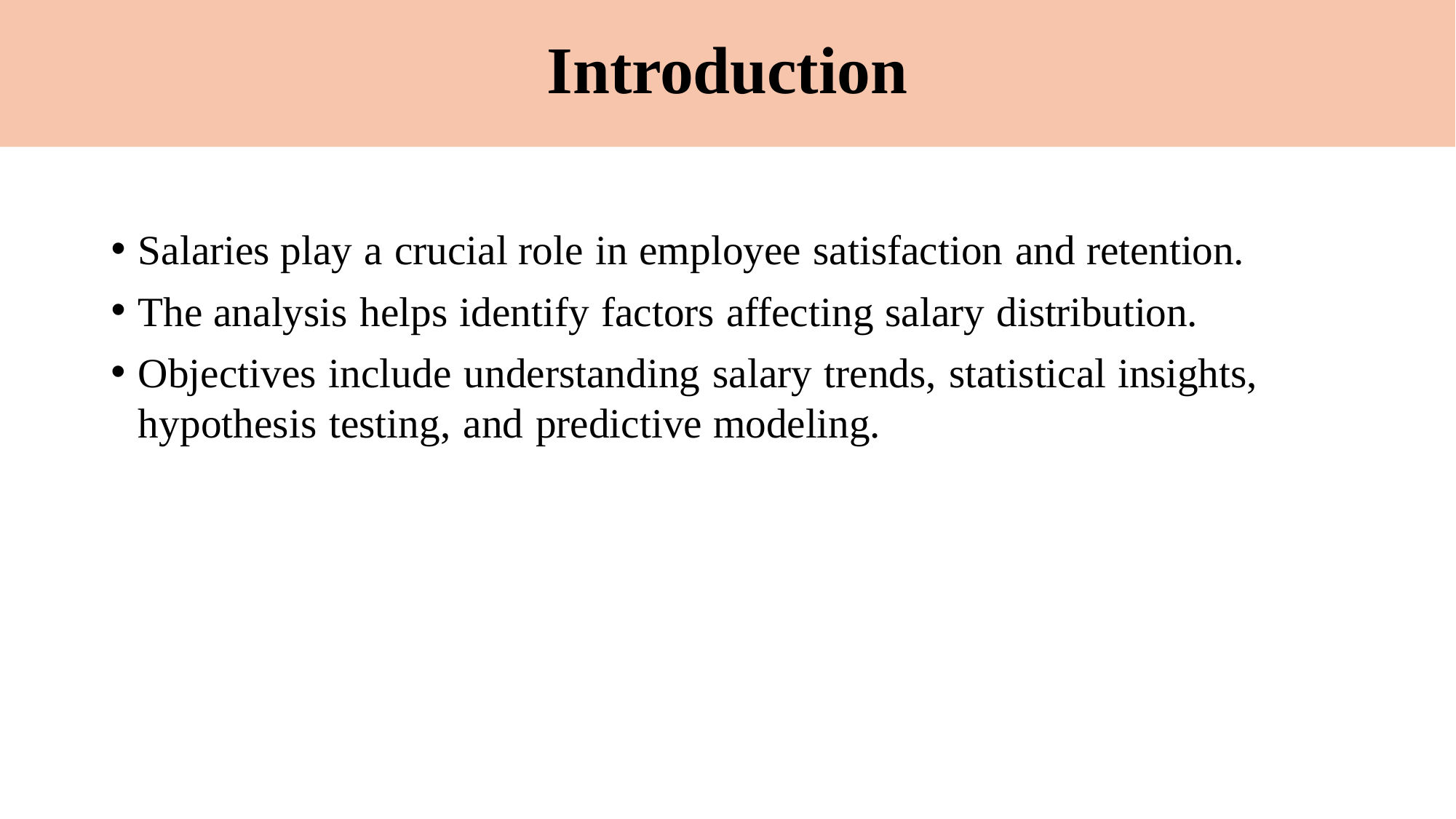

# Introduction
Salaries play a crucial role in employee satisfaction and retention.
The analysis helps identify factors affecting salary distribution.
Objectives include understanding salary trends, statistical insights, hypothesis testing, and predictive modeling.